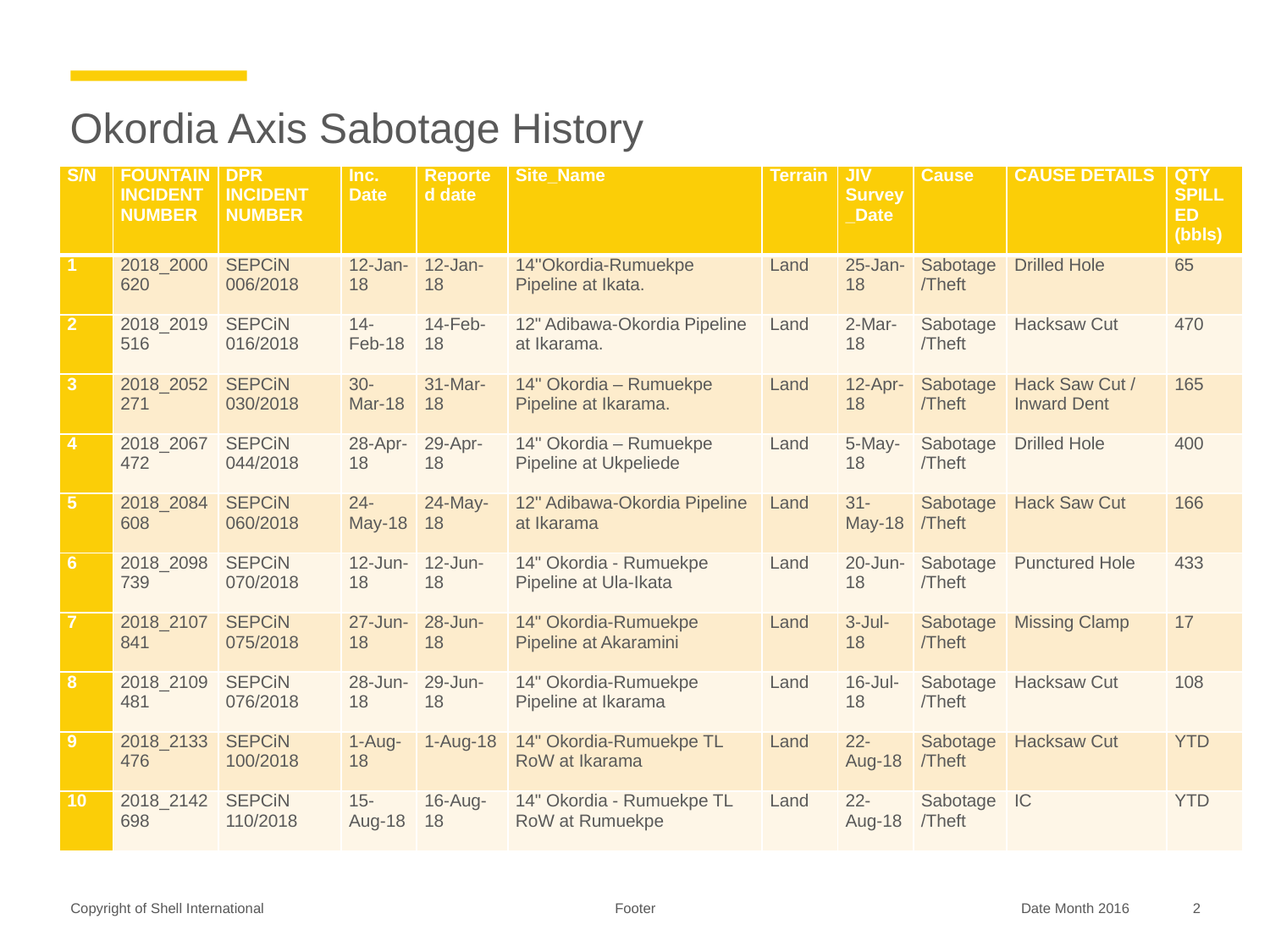

# Okordia Axis Sabotage History
| S/N | FOUNTAIN INCIDENT NUMBER | DPR INCIDENT NUMBER | Inc. Date | Reported date | Site\_Name | Terrain | JIV Survey\_Date | Cause | CAUSE DETAILS | QTY SPILLED (bbls) |
| --- | --- | --- | --- | --- | --- | --- | --- | --- | --- | --- |
| 1 | 2018\_2000620 | SEPCiN 006/2018 | 12-Jan-18 | 12-Jan-18 | 14''Okordia-Rumuekpe Pipeline at Ikata. | Land | 25-Jan-18 | Sabotage/Theft | Drilled Hole | 65 |
| 2 | 2018\_2019516 | SEPCiN 016/2018 | 14-Feb-18 | 14-Feb-18 | 12" Adibawa-Okordia Pipeline at Ikarama. | Land | 2-Mar-18 | Sabotage/Theft | Hacksaw Cut | 470 |
| 3 | 2018\_2052271 | SEPCiN 030/2018 | 30-Mar-18 | 31-Mar-18 | 14'' Okordia – Rumuekpe Pipeline at Ikarama. | Land | 12-Apr-18 | Sabotage/Theft | Hack Saw Cut / Inward Dent | 165 |
| 4 | 2018\_2067472 | SEPCiN 044/2018 | 28-Apr-18 | 29-Apr-18 | 14'' Okordia – Rumuekpe Pipeline at Ukpeliede | Land | 5-May-18 | Sabotage/Theft | Drilled Hole | 400 |
| 5 | 2018\_2084608 | SEPCiN 060/2018 | 24-May-18 | 24-May-18 | 12'' Adibawa-Okordia Pipeline at Ikarama | Land | 31-May-18 | Sabotage/Theft | Hack Saw Cut | 166 |
| 6 | 2018\_2098739 | SEPCiN 070/2018 | 12-Jun-18 | 12-Jun-18 | 14" Okordia - Rumuekpe Pipeline at Ula-Ikata | Land | 20-Jun-18 | Sabotage/Theft | Punctured Hole | 433 |
| 7 | 2018\_2107841 | SEPCiN 075/2018 | 27-Jun-18 | 28-Jun-18 | 14" Okordia-Rumuekpe Pipeline at Akaramini | Land | 3-Jul-18 | Sabotage/Theft | Missing Clamp | 17 |
| 8 | 2018\_2109481 | SEPCiN 076/2018 | 28-Jun-18 | 29-Jun-18 | 14" Okordia-Rumuekpe Pipeline at Ikarama | Land | 16-Jul-18 | Sabotage/Theft | Hacksaw Cut | 108 |
| 9 | 2018\_2133476 | SEPCiN 100/2018 | 1-Aug-18 | 1-Aug-18 | 14" Okordia-Rumuekpe TL RoW at Ikarama | Land | 22-Aug-18 | Sabotage/Theft | Hacksaw Cut | YTD |
| 10 | 2018\_2142698 | SEPCiN 110/2018 | 15-Aug-18 | 16-Aug-18 | 14" Okordia - Rumuekpe TL RoW at Rumuekpe | Land | 22-Aug-18 | Sabotage/Theft | IC | YTD |
Footer
Date Month 2016
2